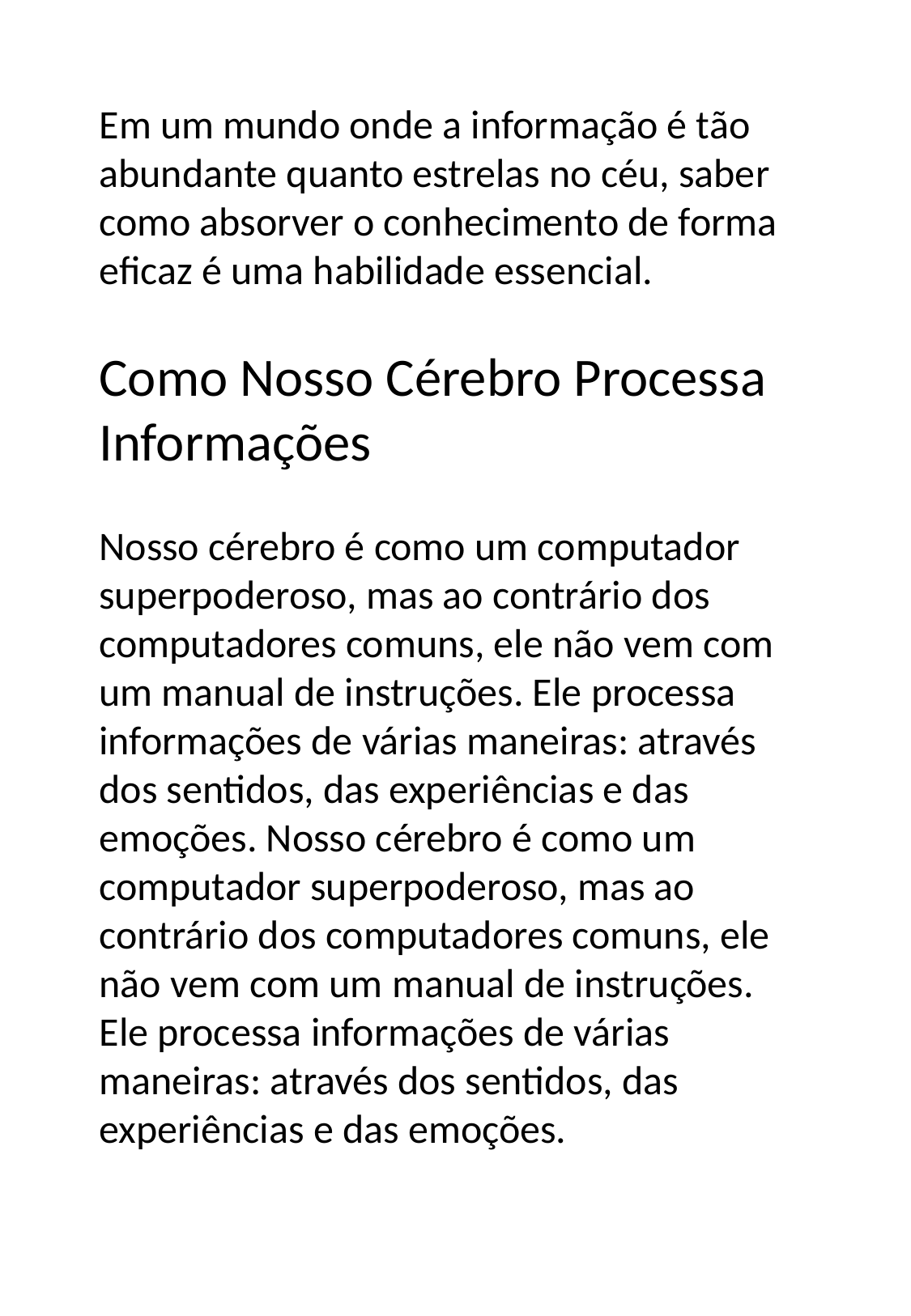

Em um mundo onde a informação é tão abundante quanto estrelas no céu, saber como absorver o conhecimento de forma eficaz é uma habilidade essencial.
Como Nosso Cérebro Processa Informações
Nosso cérebro é como um computador superpoderoso, mas ao contrário dos computadores comuns, ele não vem com um manual de instruções. Ele processa informações de várias maneiras: através dos sentidos, das experiências e das emoções. Nosso cérebro é como um computador superpoderoso, mas ao contrário dos computadores comuns, ele não vem com um manual de instruções. Ele processa informações de várias maneiras: através dos sentidos, das experiências e das emoções.